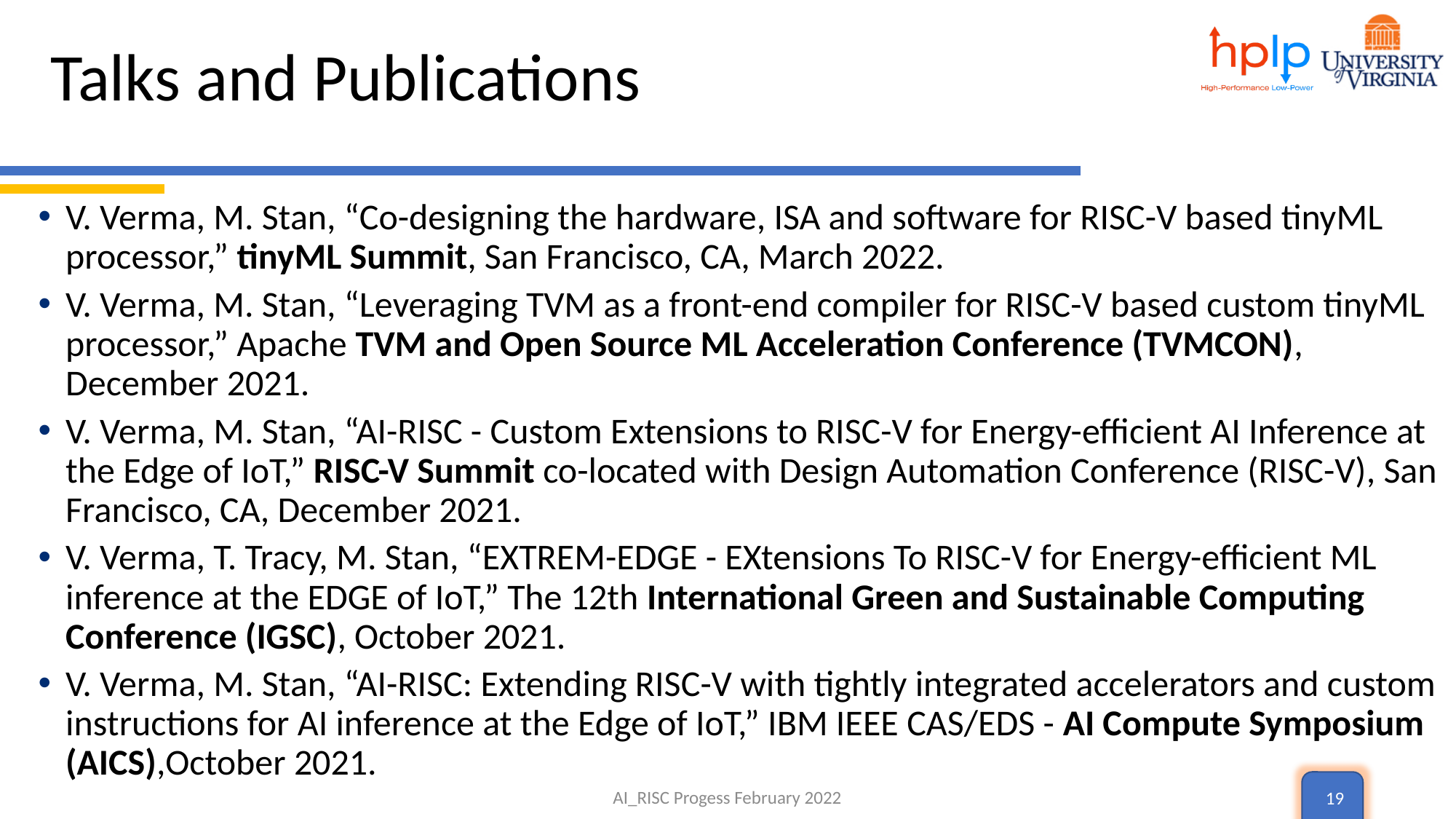

# Talks and Publications
V. Verma, M. Stan, “Co-designing the hardware, ISA and software for RISC-V based tinyML processor,” tinyML Summit, San Francisco, CA, March 2022.
V. Verma, M. Stan, “Leveraging TVM as a front-end compiler for RISC-V based custom tinyML processor,” Apache TVM and Open Source ML Acceleration Conference (TVMCON), December 2021.
V. Verma, M. Stan, “AI-RISC - Custom Extensions to RISC-V for Energy-efficient AI Inference at the Edge of IoT,” RISC-V Summit co-located with Design Automation Conference (RISC-V), San Francisco, CA, December 2021.
V. Verma, T. Tracy, M. Stan, “EXTREM-EDGE - EXtensions To RISC-V for Energy-efficient ML inference at the EDGE of IoT,” The 12th International Green and Sustainable Computing Conference (IGSC), October 2021.
V. Verma, M. Stan, “AI-RISC: Extending RISC-V with tightly integrated accelerators and custom instructions for AI inference at the Edge of IoT,” IBM IEEE CAS/EDS - AI Compute Symposium (AICS),October 2021.
AI_RISC Progess February 2022
19